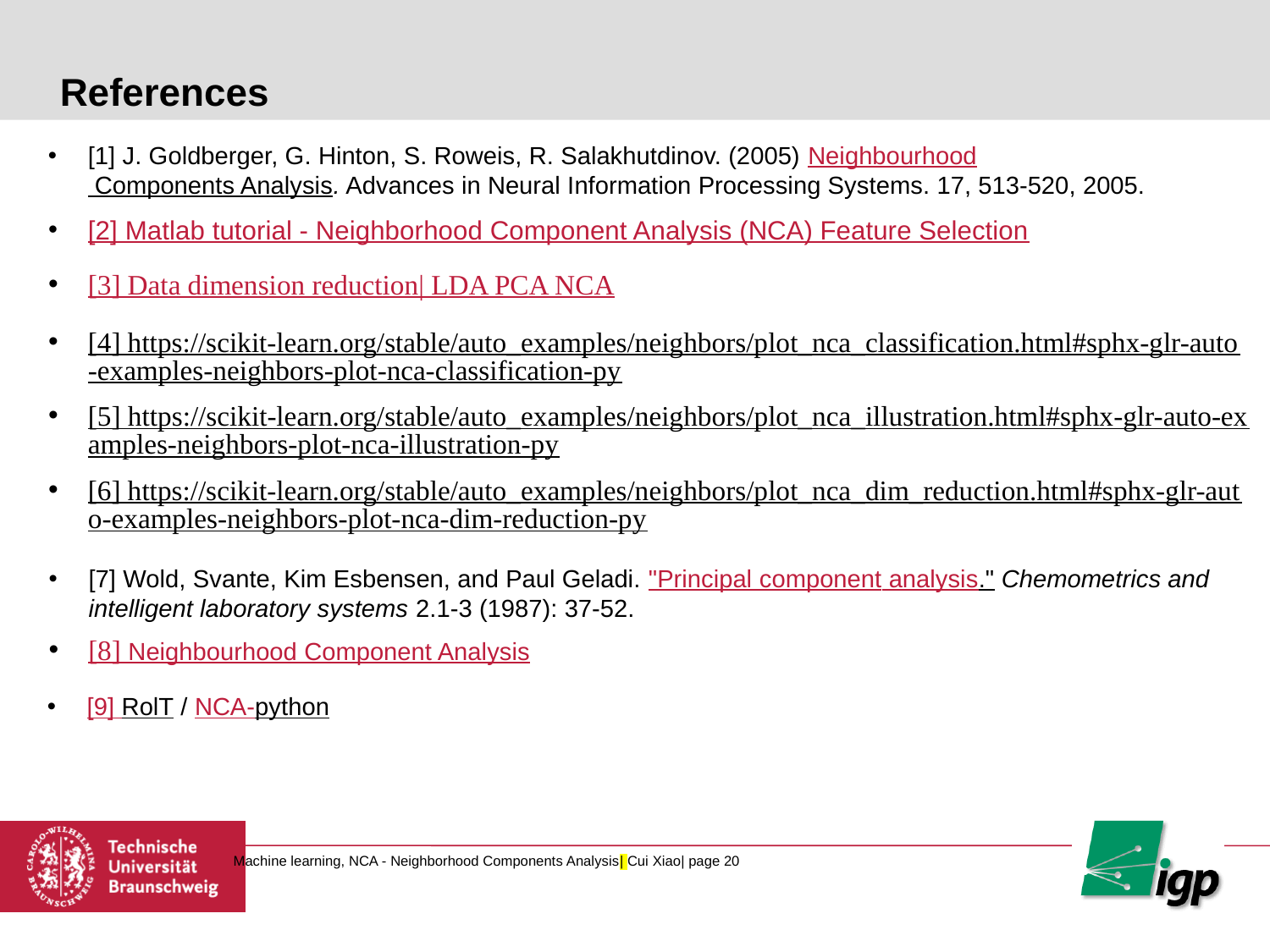

# References
[1] J. Goldberger, G. Hinton, S. Roweis, R. Salakhutdinov. (2005) Neighbourhood Components Analysis. Advances in Neural Information Processing Systems. 17, 513-520, 2005.
[2] Matlab tutorial - Neighborhood Component Analysis (NCA) Feature Selection
[3] Data dimension reduction| LDA PCA NCA
[4] https://scikit-learn.org/stable/auto_examples/neighbors/plot_nca_classification.html#sphx-glr-auto-examples-neighbors-plot-nca-classification-py
[5] https://scikit-learn.org/stable/auto_examples/neighbors/plot_nca_illustration.html#sphx-glr-auto-examples-neighbors-plot-nca-illustration-py
[6] https://scikit-learn.org/stable/auto_examples/neighbors/plot_nca_dim_reduction.html#sphx-glr-auto-examples-neighbors-plot-nca-dim-reduction-py
[7] Wold, Svante, Kim Esbensen, and Paul Geladi. "Principal component analysis." Chemometrics and intelligent laboratory systems 2.1-3 (1987): 37-52.
[8] Neighbourhood Component Analysis
[9] RolT / NCA-python